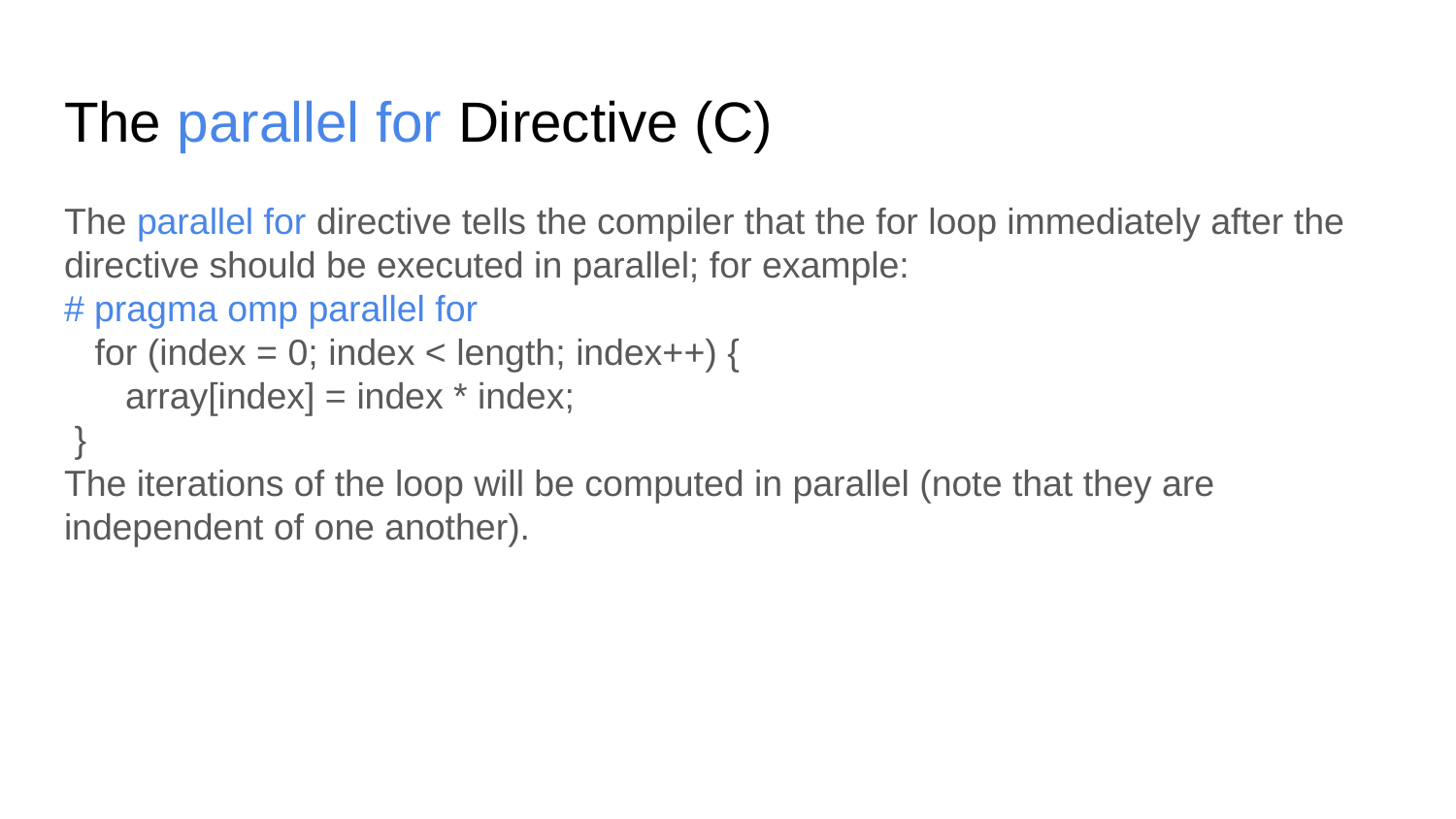

# The parallel for Directive (C)
The parallel for directive tells the compiler that the for loop immediately after the directive should be executed in parallel; for example:
# pragma omp parallel for
   for (index = 0; index < length; index++) {
      array[index] = index * index;
 }
The iterations of the loop will be computed in parallel (note that they are independent of one another).